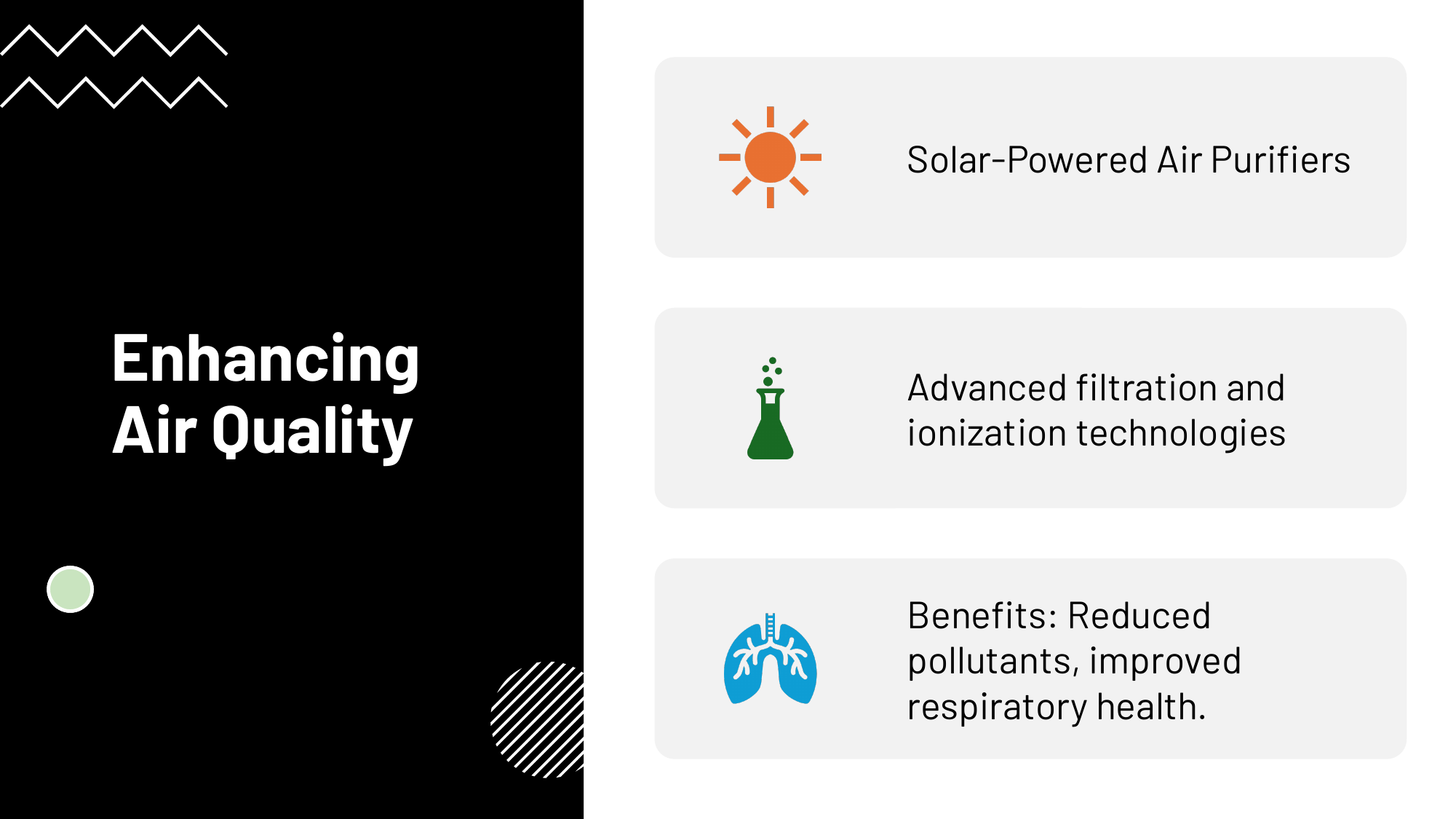

Solar-Powered Air Purifiers
Advanced filtration and ionization technologies
Benefits: Reduced pollutants, improved respiratory health.
# Enhancing Air Quality